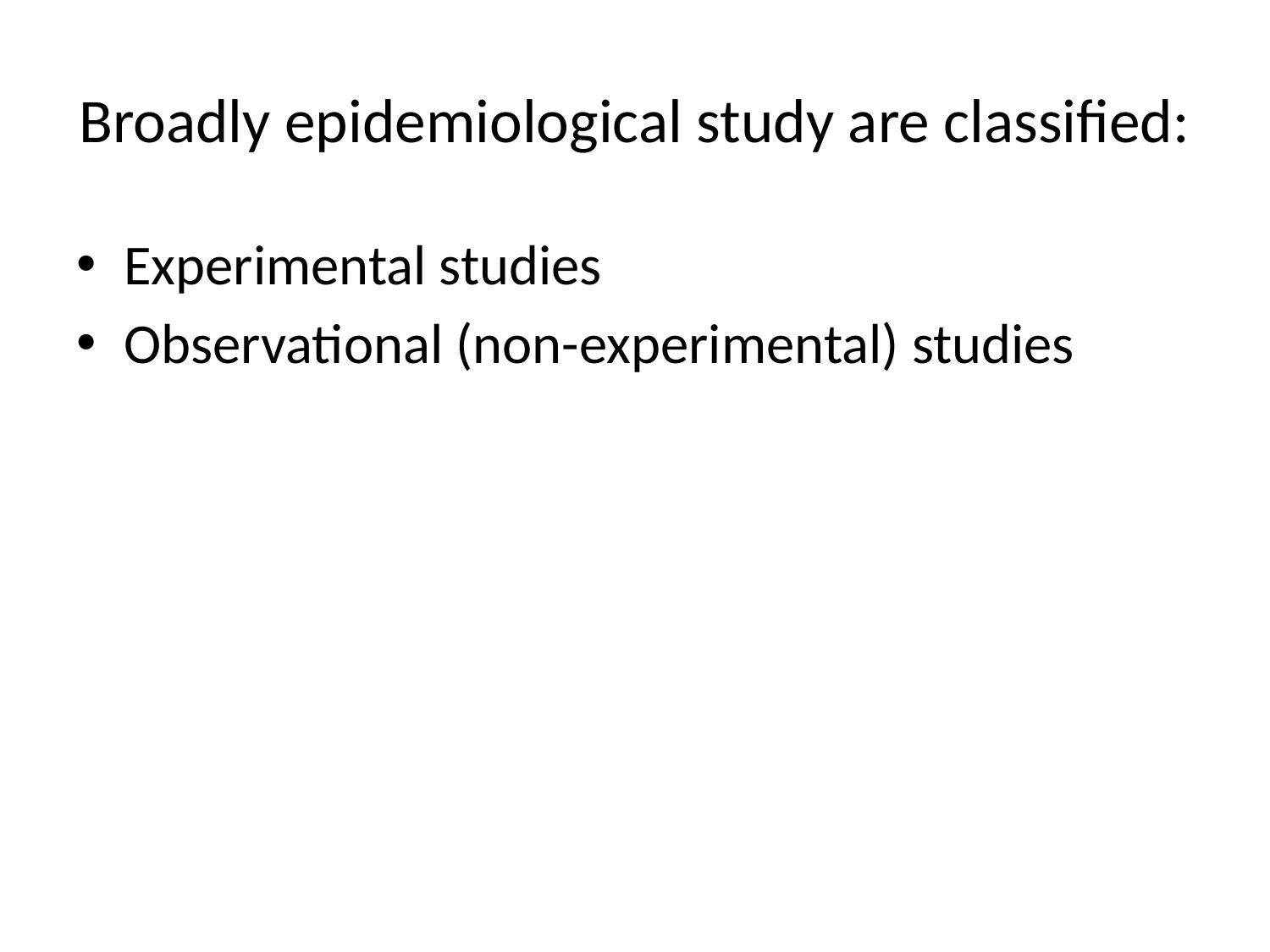

# Broadly epidemiological study are classified:
Experimental studies
Observational (non-experimental) studies